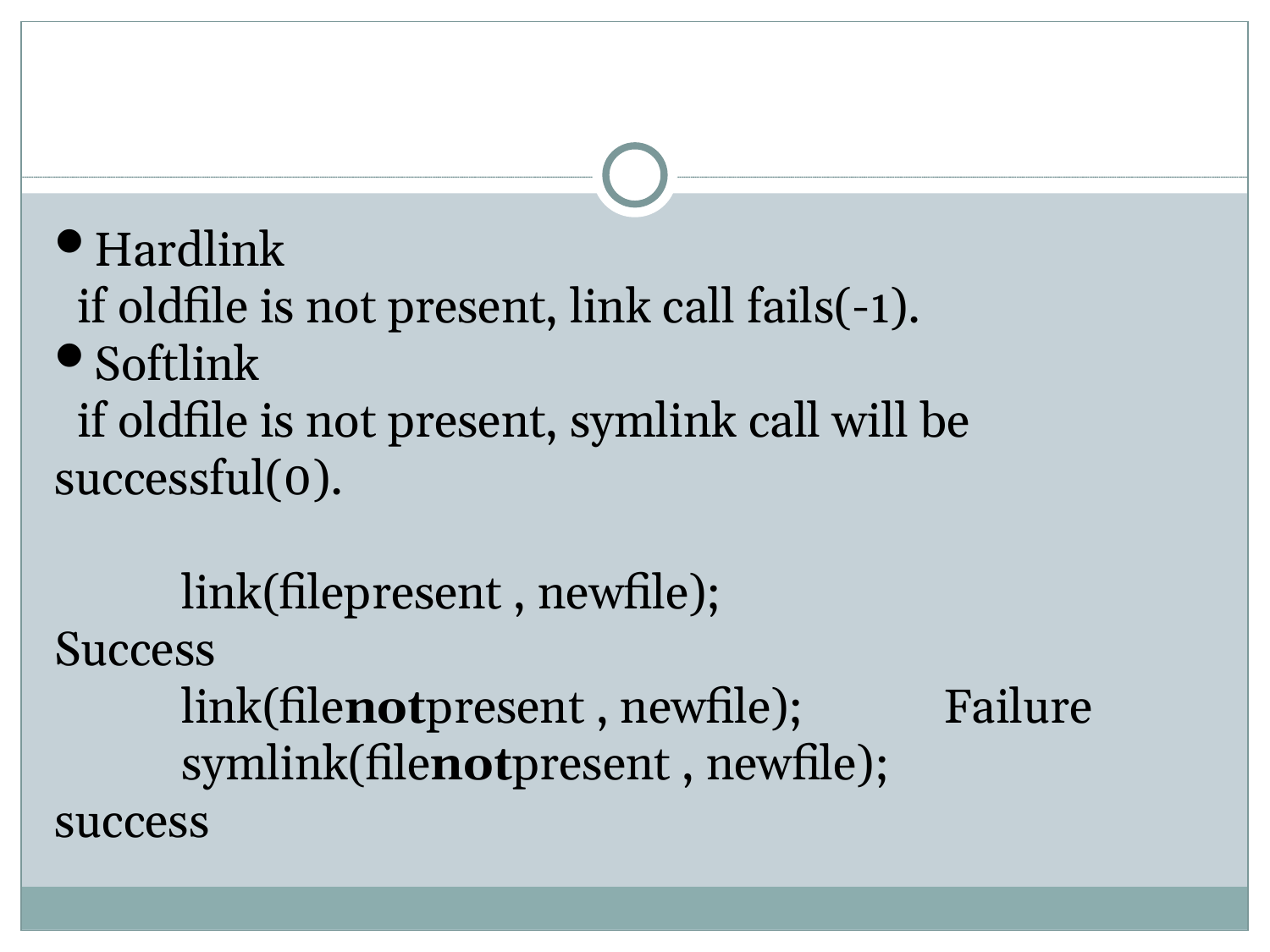

Hardlink
  if oldfile is not present, link call fails(-1).
Softlink
  if oldfile is not present, symlink call will be successful(0).

	link(filepresent , newfile);			Success
	link(filenotpresent , newfile);		Failure
	symlink(filenotpresent , newfile);		success